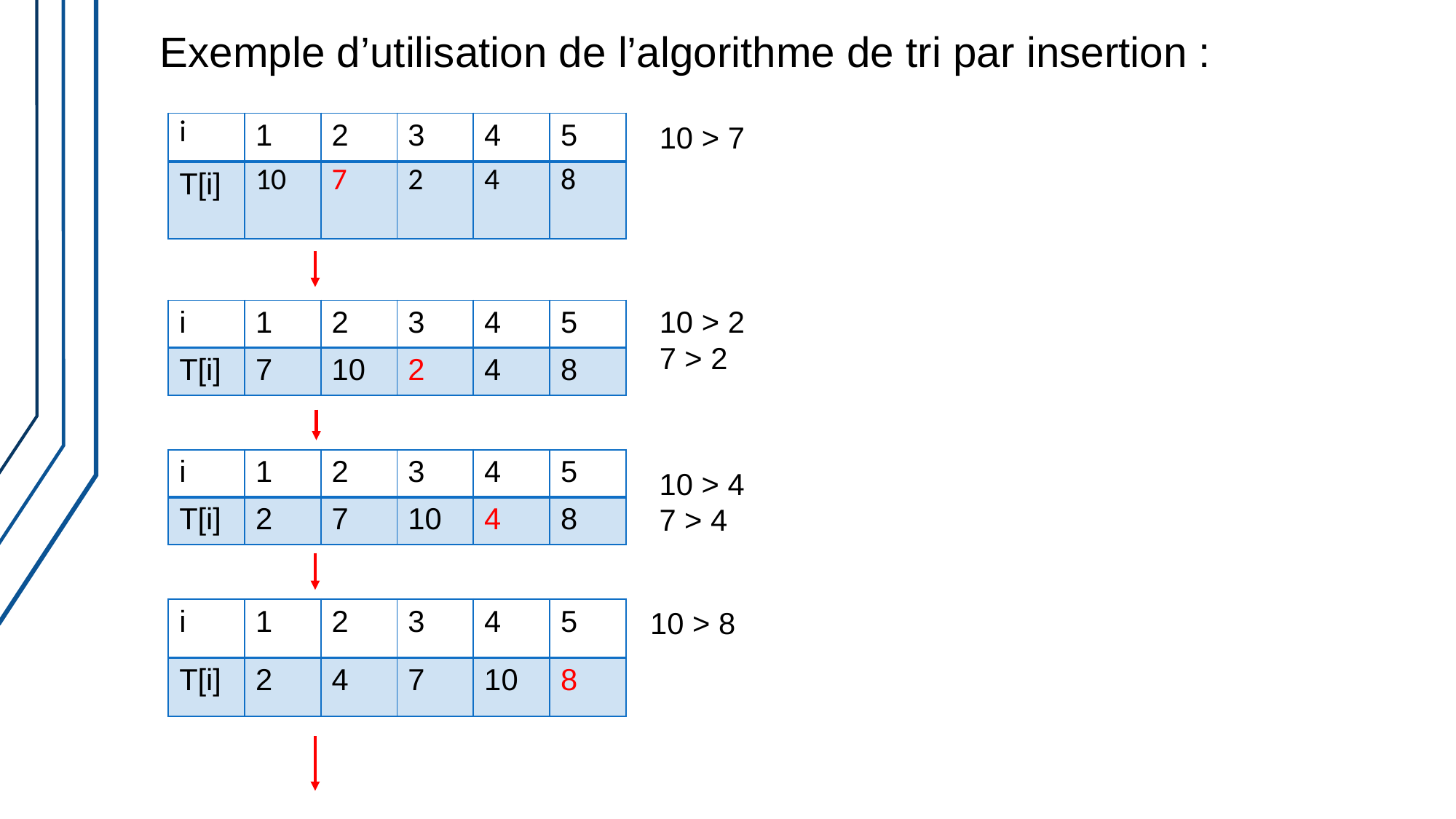

Exemple d’utilisation de l’algorithme de tri par insertion :

| i | 1 | 2 | 3 | 4 | 5 |
| --- | --- | --- | --- | --- | --- |
| T[i] | 10 | 7 | 2 | 4 | 8 |
10 > 7

10 > 2
7 > 2

| i | 1 | 2 | 3 | 4 | 5 |
| --- | --- | --- | --- | --- | --- |
| T[i] | 7 | 10 | 2 | 4 | 8 |
| i | 1 | 2 | 3 | 4 | 5 |
| --- | --- | --- | --- | --- | --- |
| T[i] | 2 | 7 | 10 | 4 | 8 |
10 > 4
7 > 4

| i | 1 | 2 | 3 | 4 | 5 |
| --- | --- | --- | --- | --- | --- |
| T[i] | 2 | 4 | 7 | 10 | 8 |
10 > 8